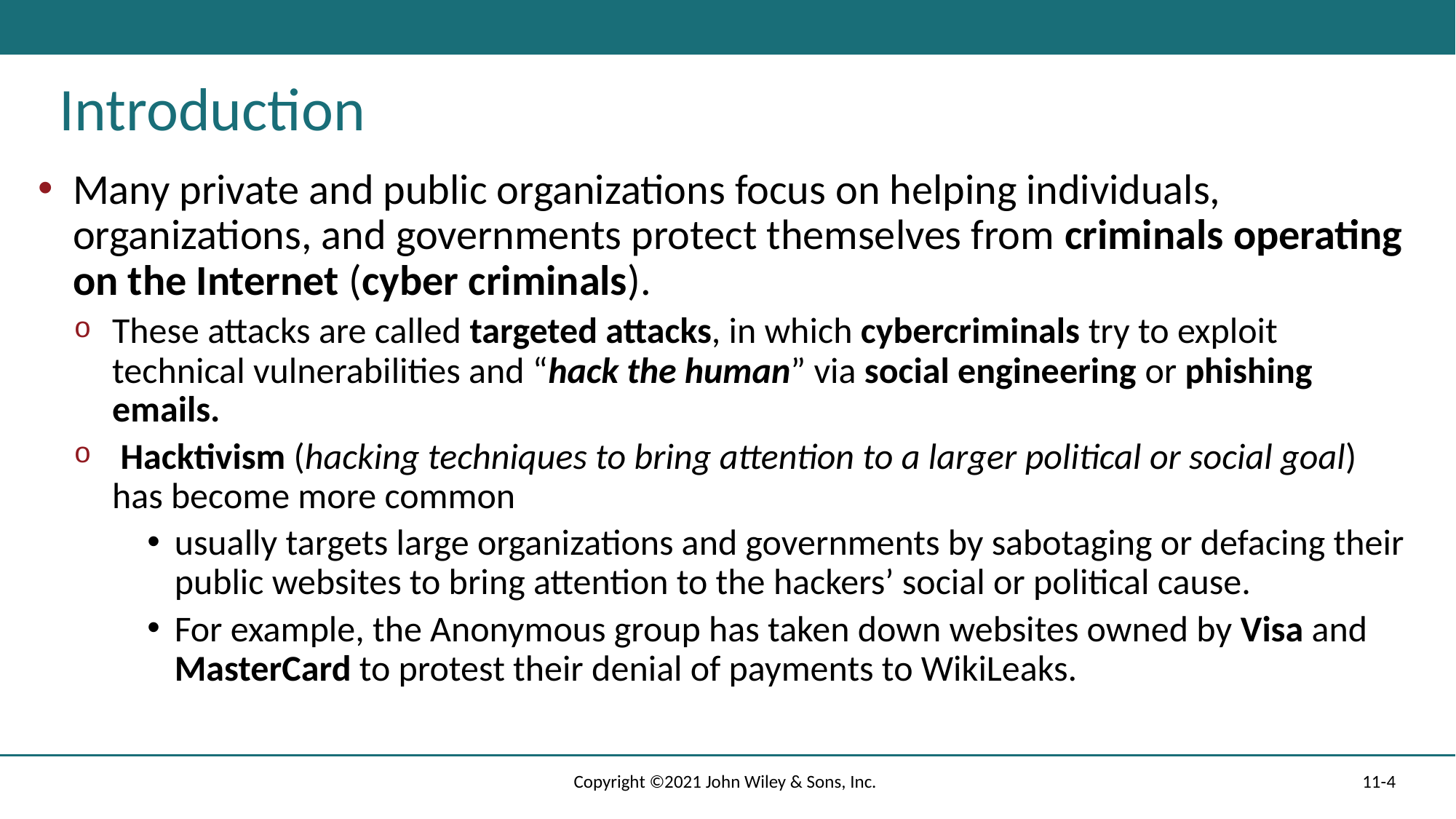

# Introduction
Many private and public organizations focus on helping individuals, organizations, and governments protect themselves from criminals operating on the Internet (cyber criminals).
These attacks are called targeted attacks, in which cybercriminals try to exploit technical vulnerabilities and “hack the human” via social engineering or phishing emails.
 Hacktivism (hacking techniques to bring attention to a larger political or social goal) has become more common
usually targets large organizations and governments by sabotaging or defacing their public websites to bring attention to the hackers’ social or political cause.
For example, the Anonymous group has taken down websites owned by Visa and MasterCard to protest their denial of payments to WikiLeaks.
Copyright ©2021 John Wiley & Sons, Inc.
11-4